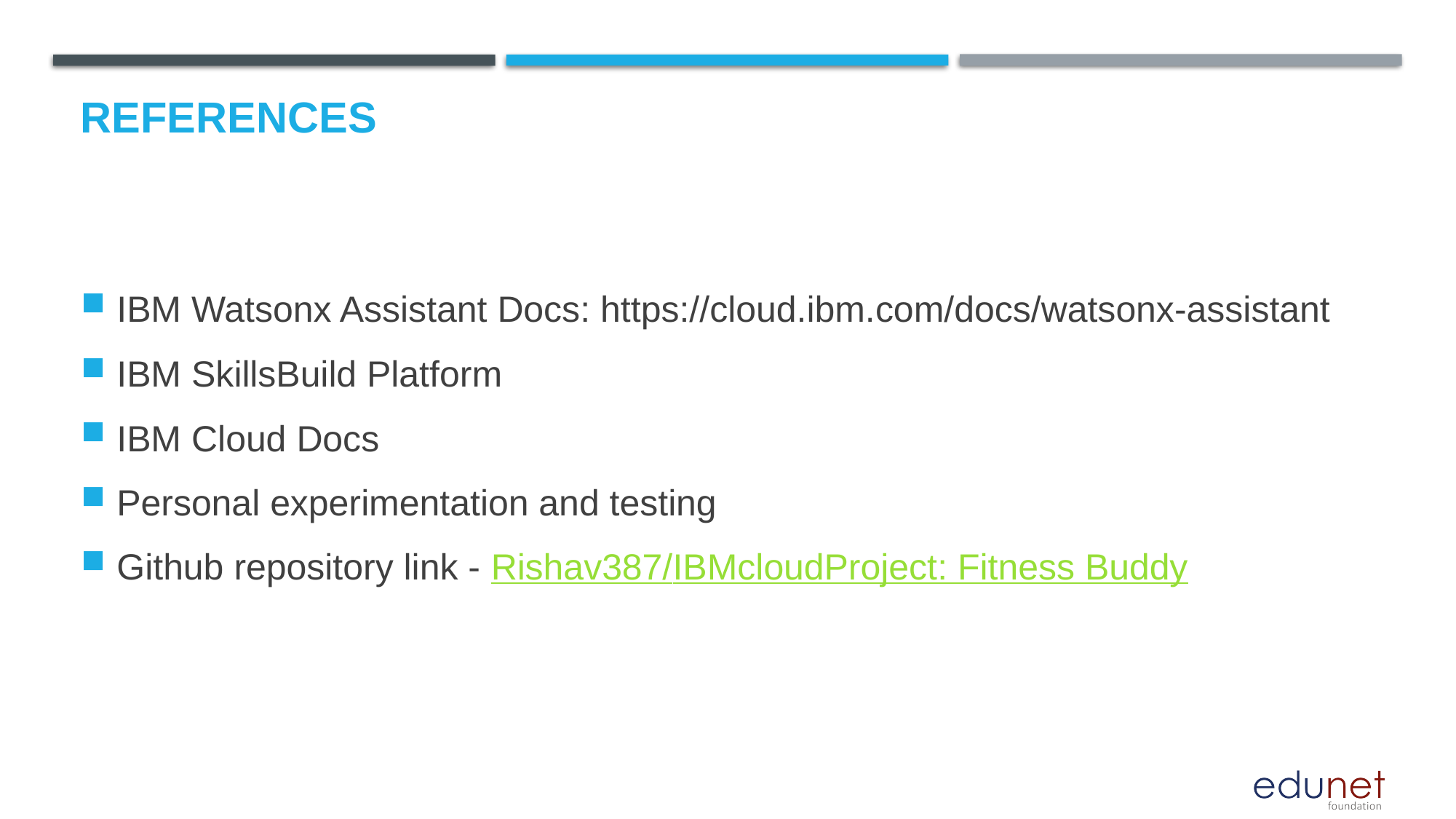

# References
IBM Watsonx Assistant Docs: https://cloud.ibm.com/docs/watsonx-assistant
IBM SkillsBuild Platform
IBM Cloud Docs
Personal experimentation and testing
Github repository link - Rishav387/IBMcloudProject: Fitness Buddy